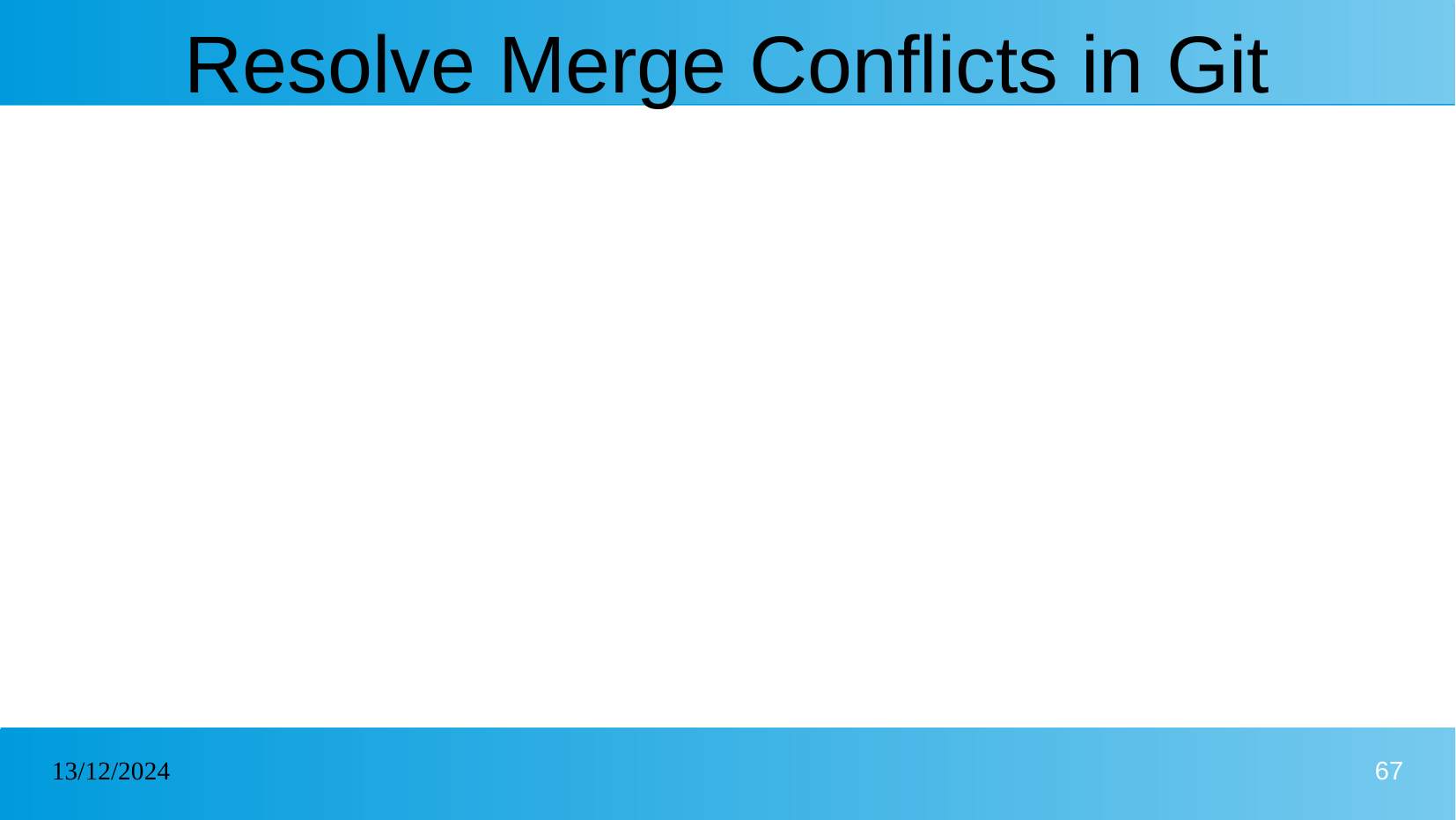

# Resolve Merge Conflicts in Git
13/12/2024
67